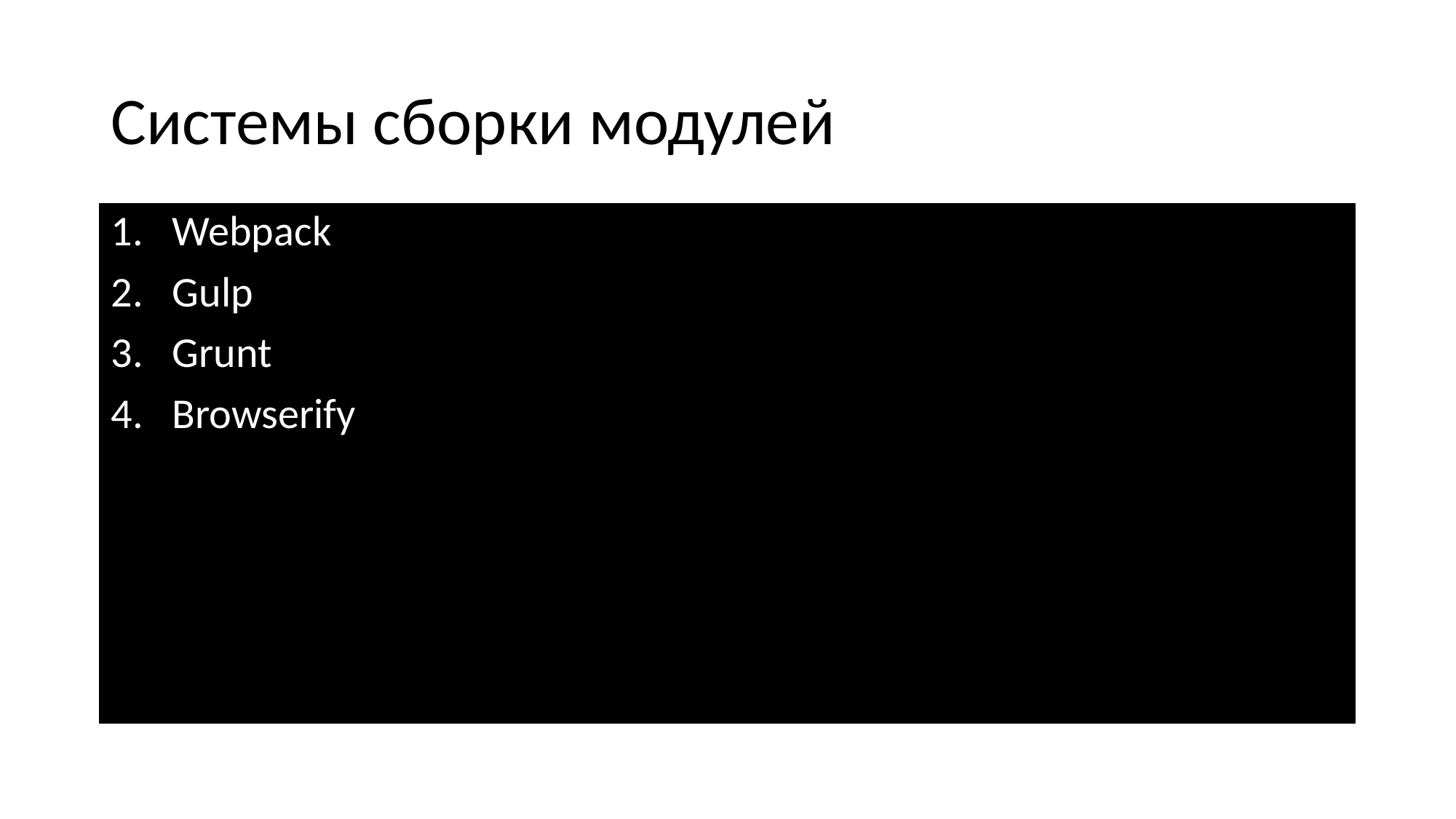

# Системы сборки модулей
Webpack
Gulp
Grunt
Browserify